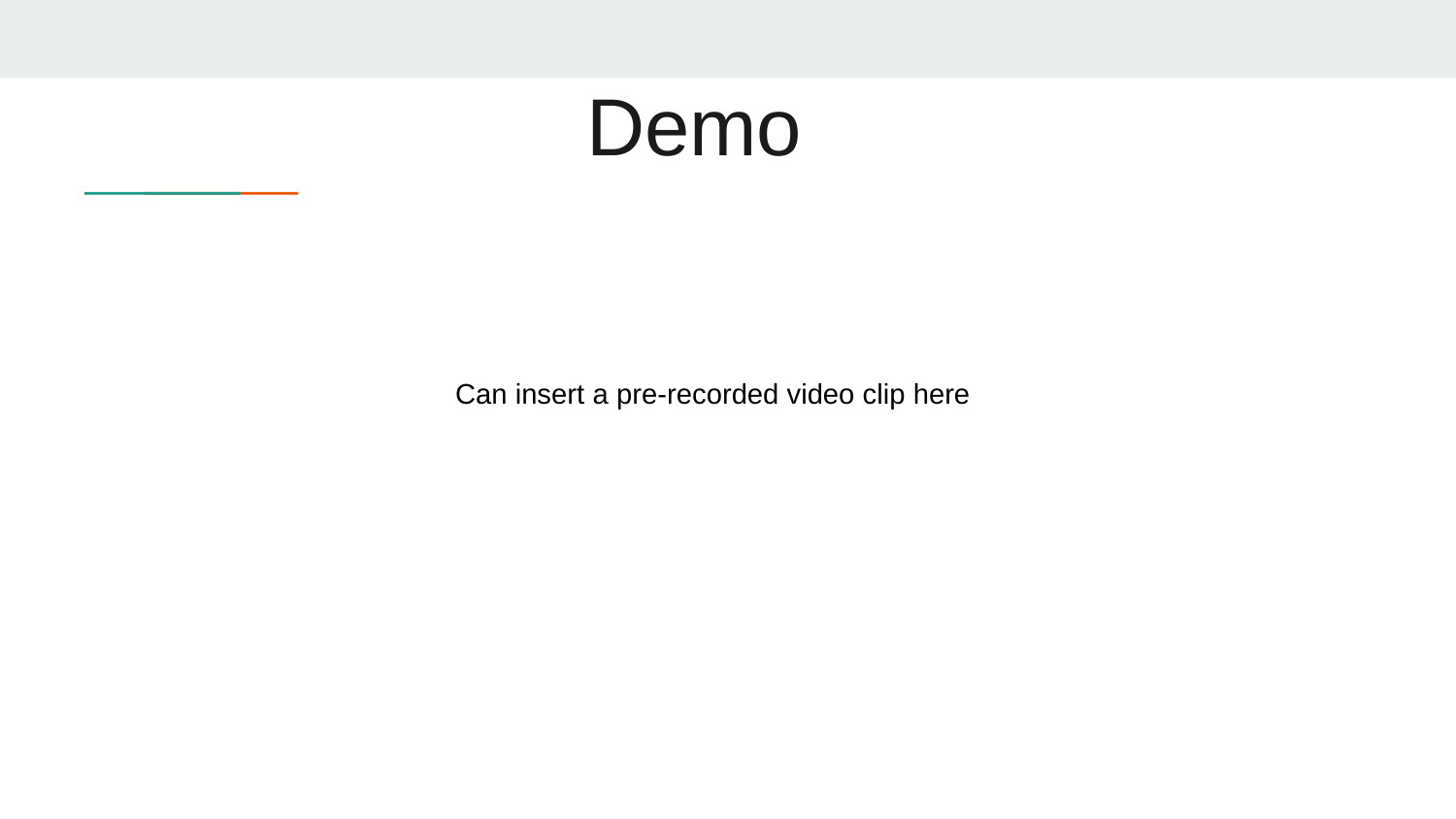

# Demo
Can insert a pre-recorded video clip here